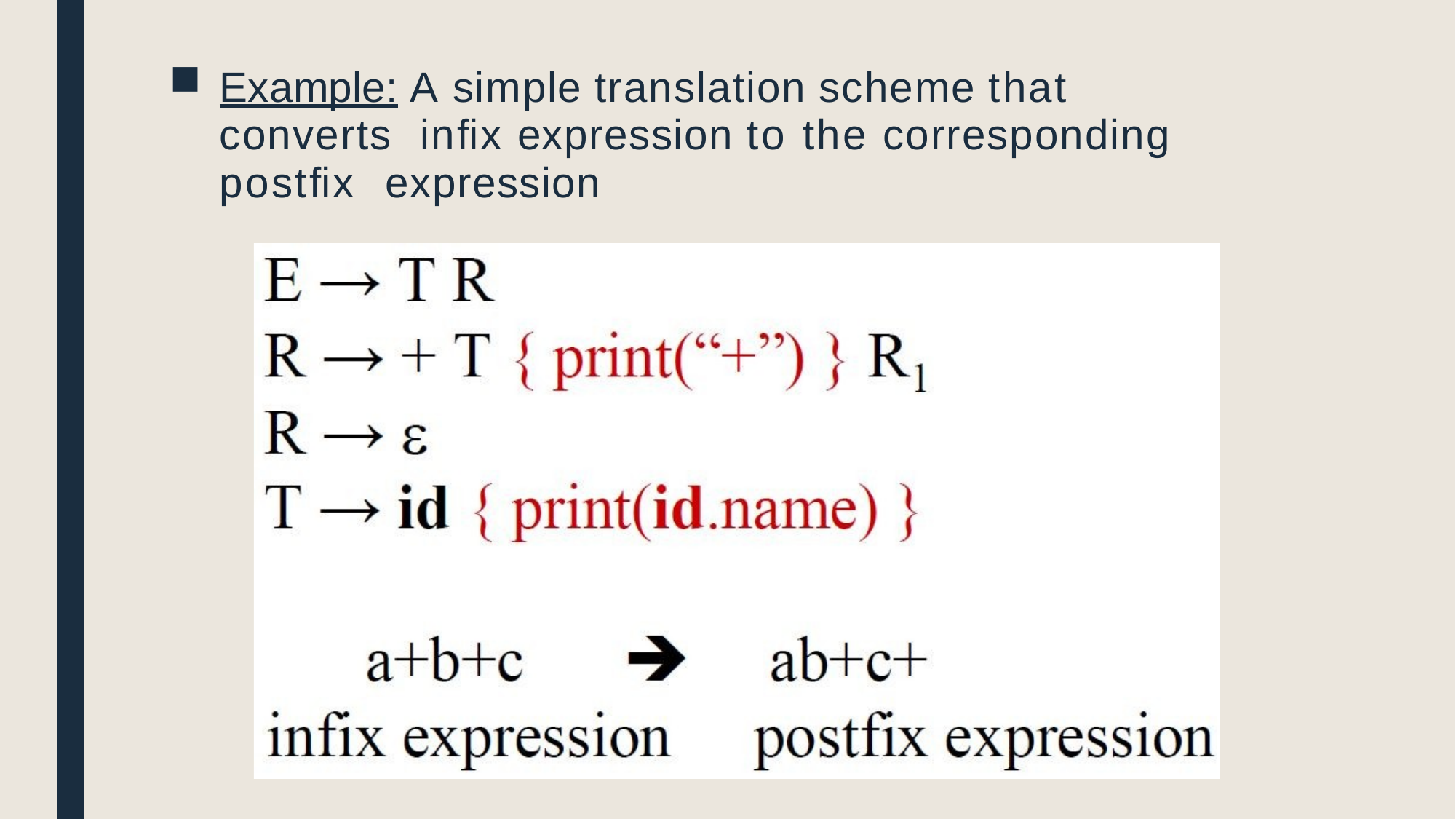

Example: A simple translation scheme that converts  inﬁx expression to the corresponding postﬁx  expression